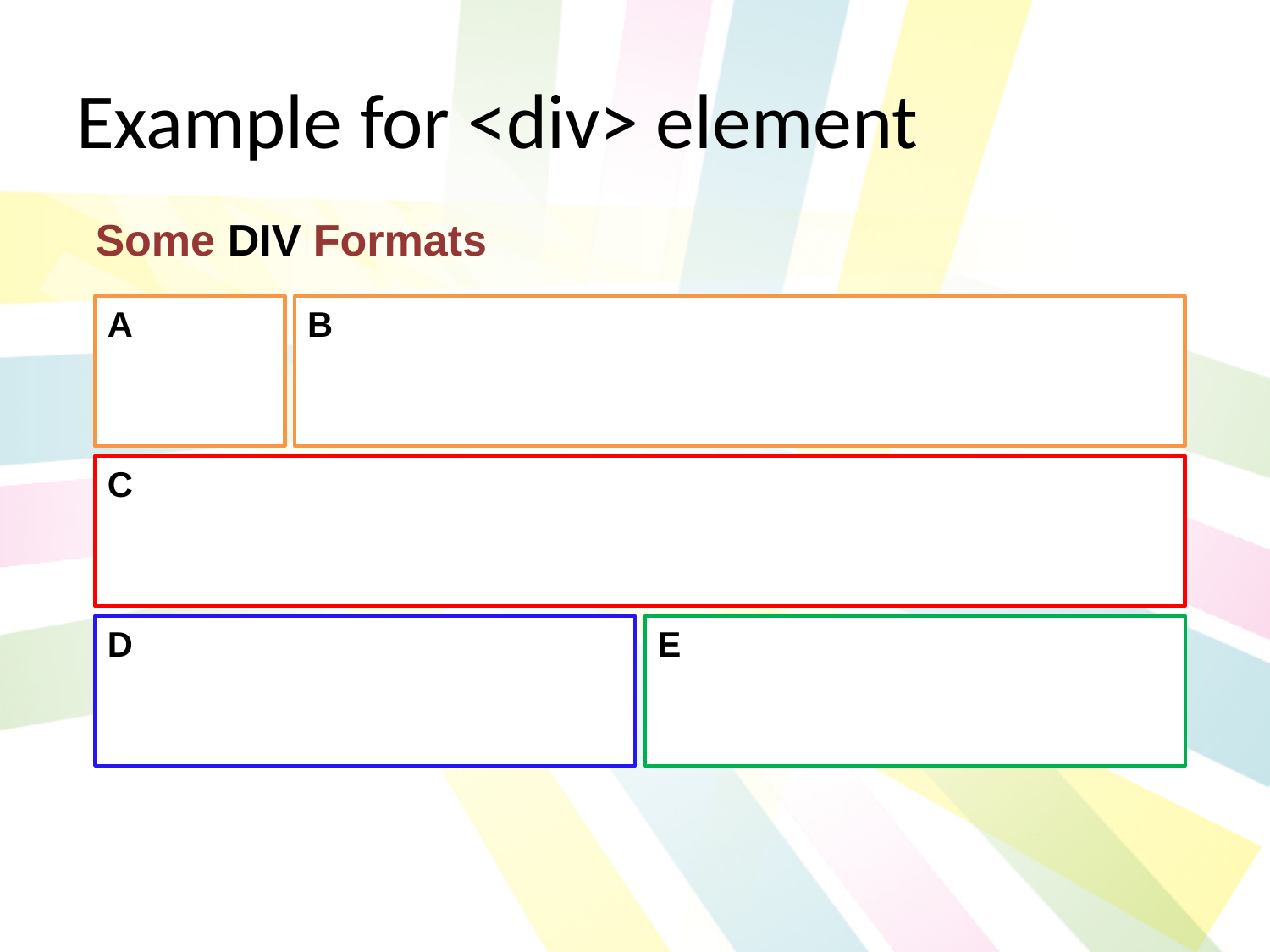

# Example for <div> element
Some DIV Formats
A
B
C
D
E